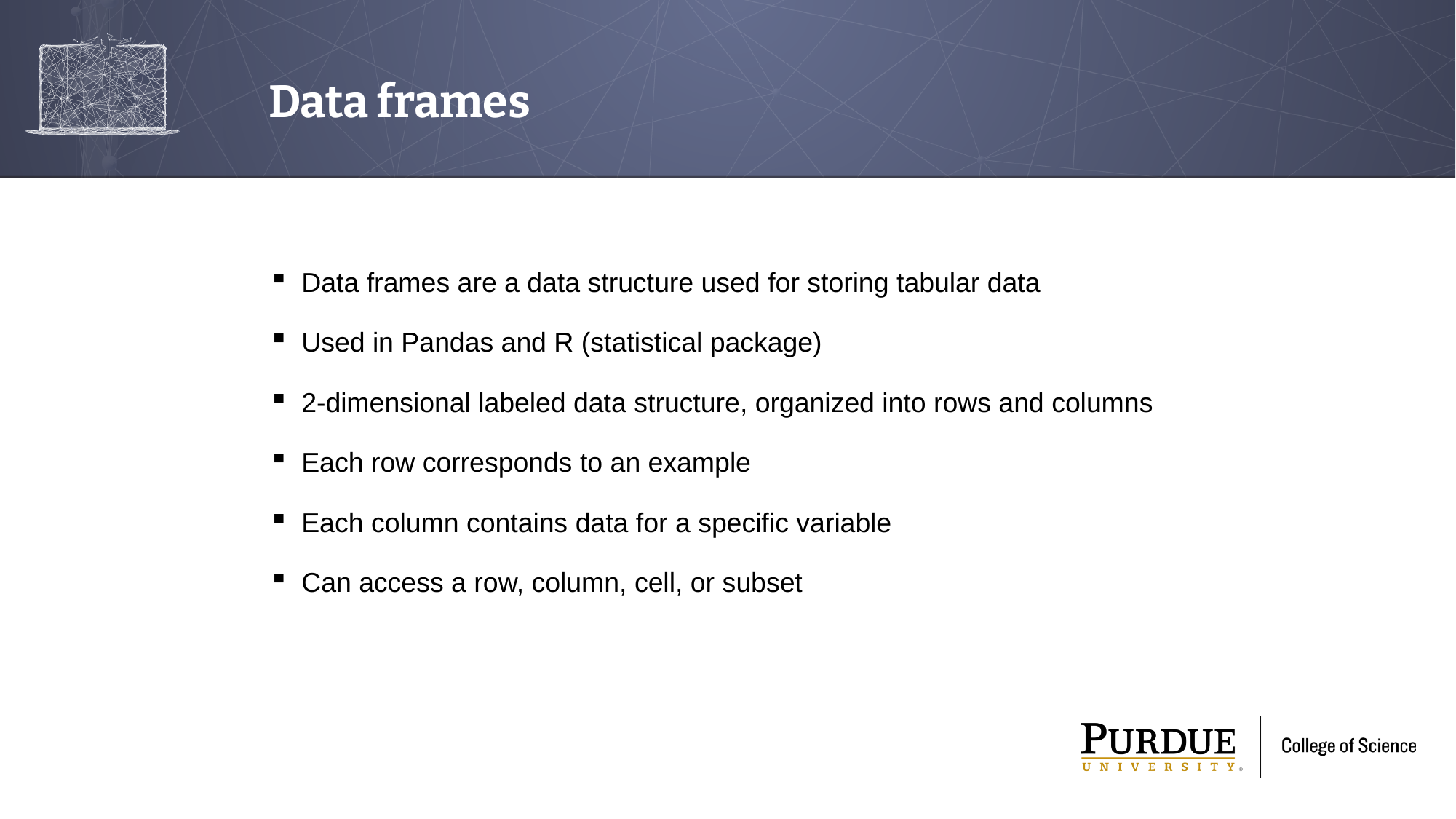

# Data frames

Data frames are a data structure used for storing tabular data
Used in Pandas and R (statistical package)
2-dimensional labeled data structure, organized into rows and columns
Each row corresponds to an example
Each column contains data for a specific variable
Can access a row, column, cell, or subset